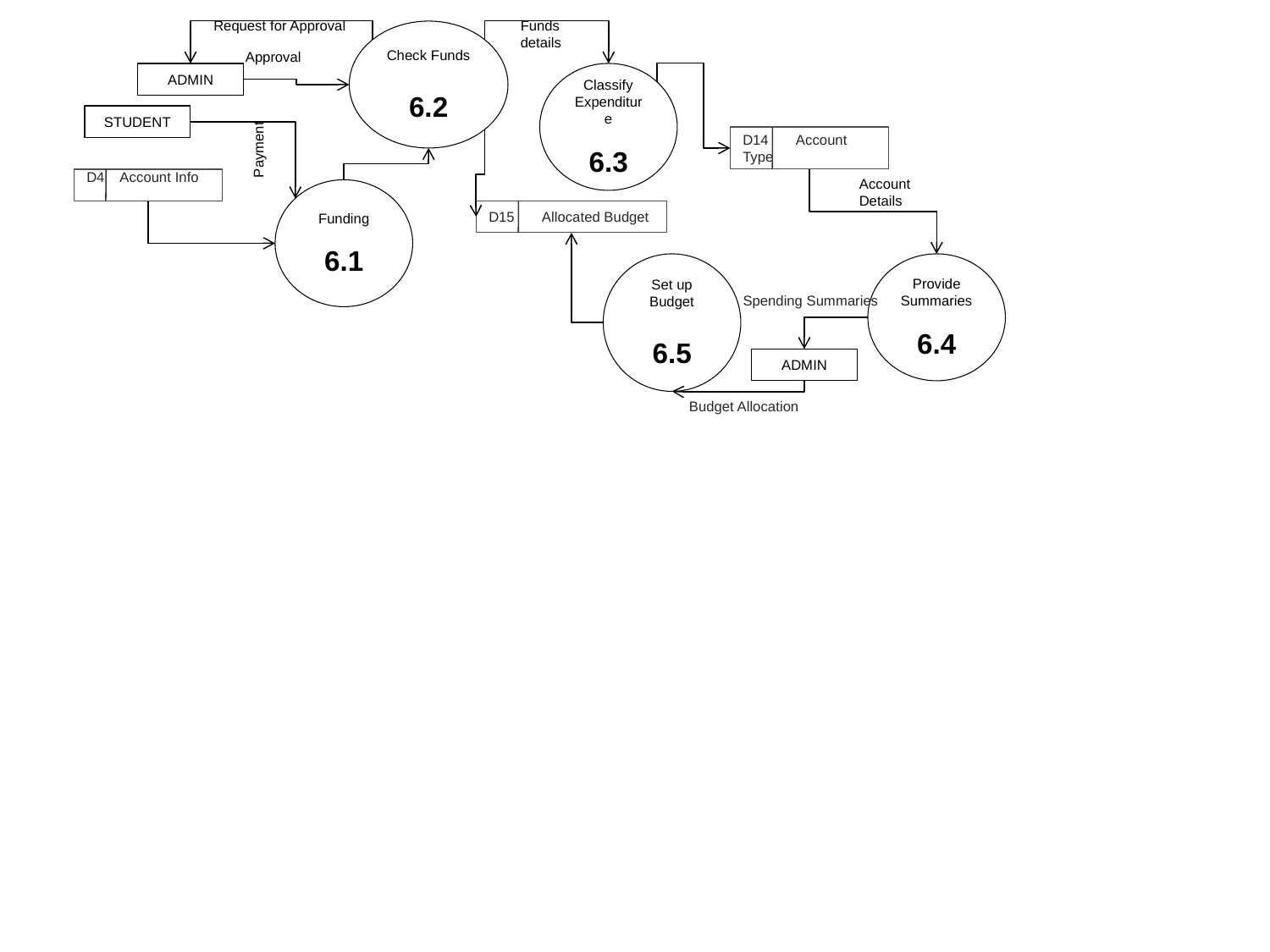

Request for Approval
Funds details
Check Funds

6.2
Approval
ADMIN
Classify Expenditure

6.3
STUDENT
D14       Account Type
Payment
D4    Account Info
Account Details
Funding

6.1
D15       Allocated Budget
Set up Budget

6.5
Provide Summaries

6.4
Spending Summaries
ADMIN
Budget Allocation